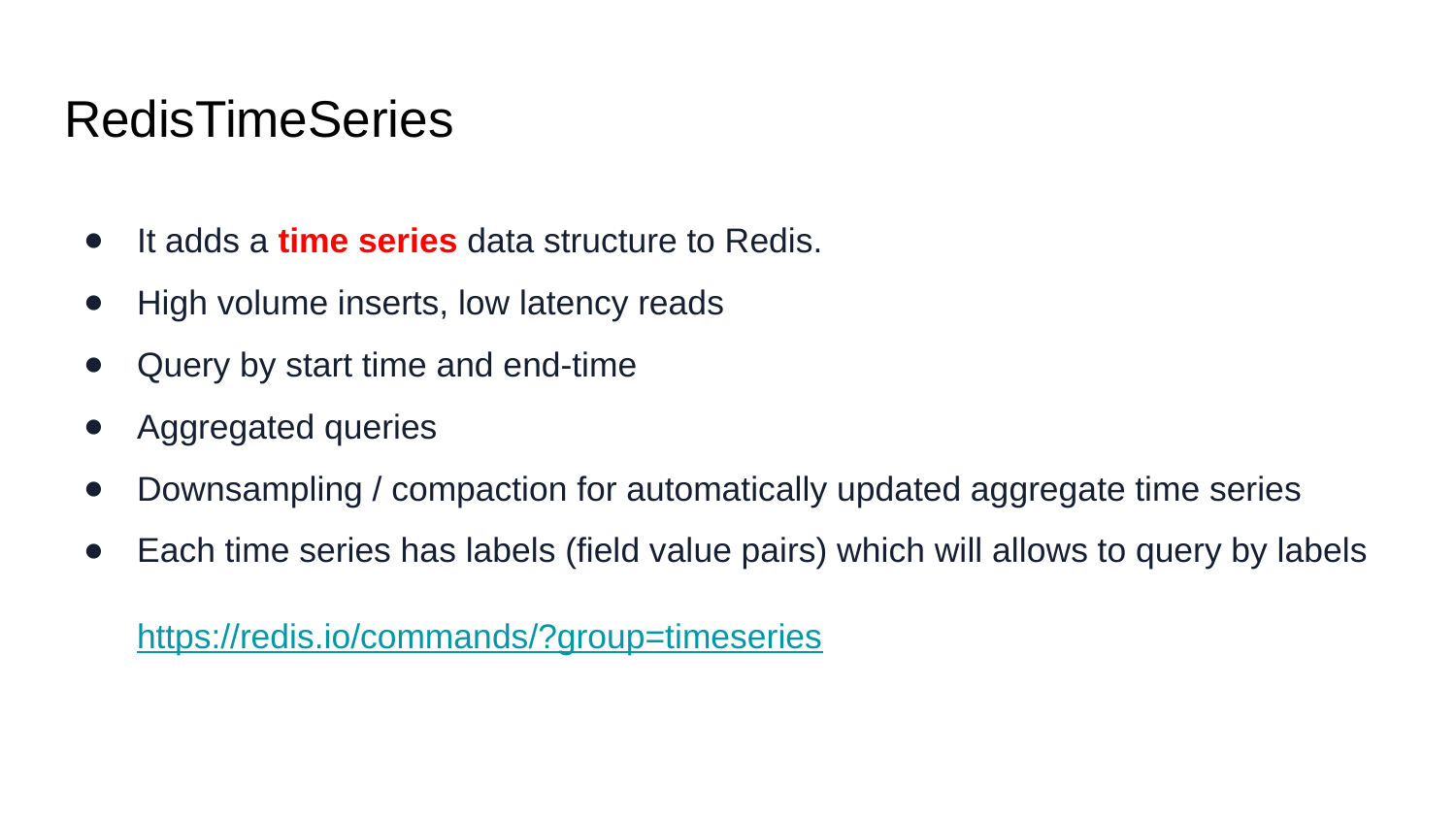

# RedisTimeSeries
It adds a time series data structure to Redis.
High volume inserts, low latency reads
Query by start time and end-time
Aggregated queries
Downsampling / compaction for automatically updated aggregate time series
Each time series has labels (field value pairs) which will allows to query by labels
https://redis.io/commands/?group=timeseries